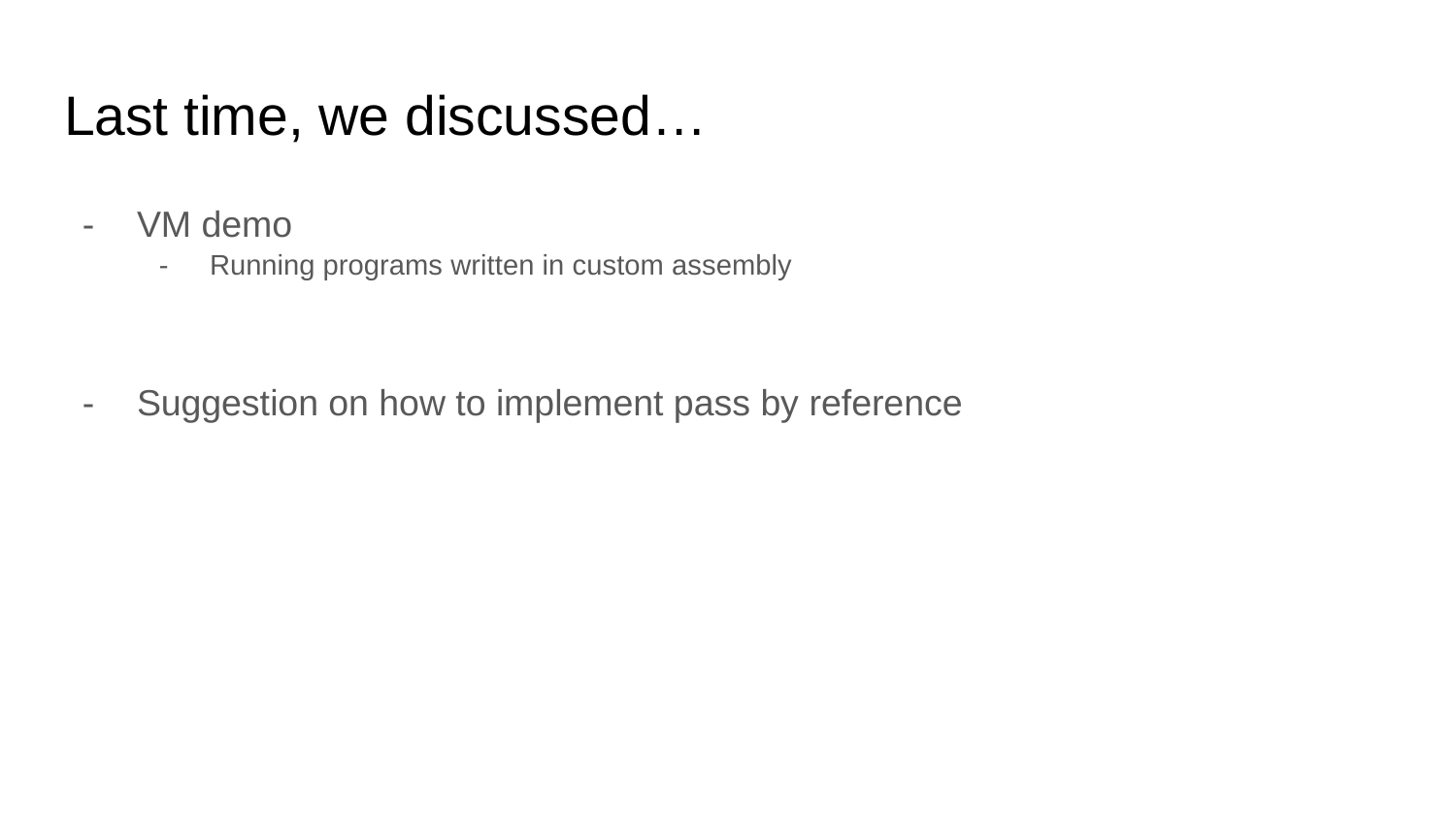

# Last time, we discussed…
VM demo
Running programs written in custom assembly

Suggestion on how to implement pass by reference